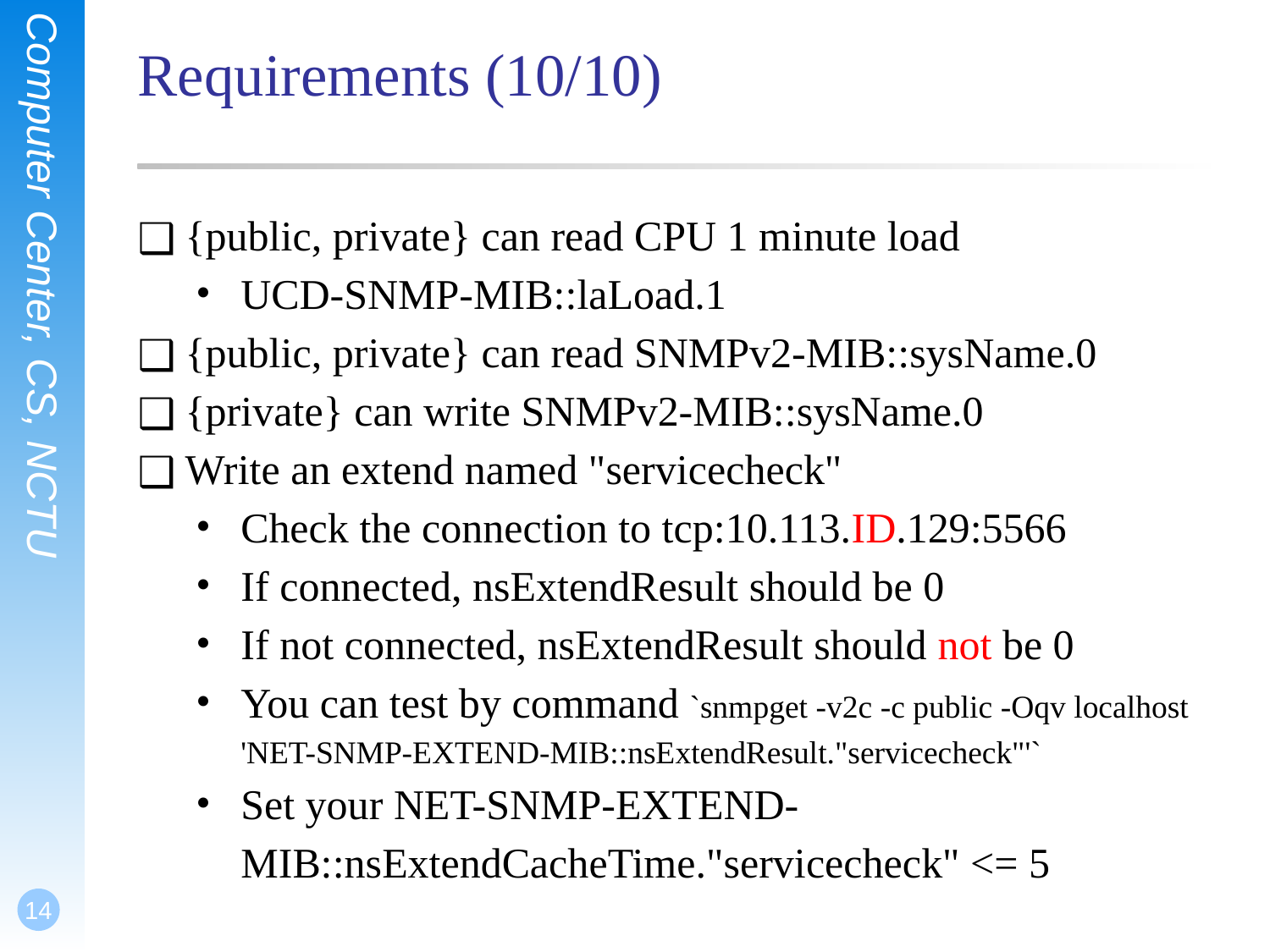

# Requirements (10/10)

{public, private} can read CPU 1 minute load
UCD-SNMP-MIB::laLoad.1
{public, private} can read SNMPv2-MIB::sysName.0
{private} can write SNMPv2-MIB::sysName.0
Write an extend named "servicecheck"
Check the connection to tcp:10.113.ID.129:5566
If connected, nsExtendResult should be 0
If not connected, nsExtendResult should not be 0
You can test by command `snmpget -v2c -c public -Oqv localhost 'NET-SNMP-EXTEND-MIB::nsExtendResult."servicecheck"'`
Set your NET-SNMP-EXTEND-MIB::nsExtendCacheTime."servicecheck" <= 5